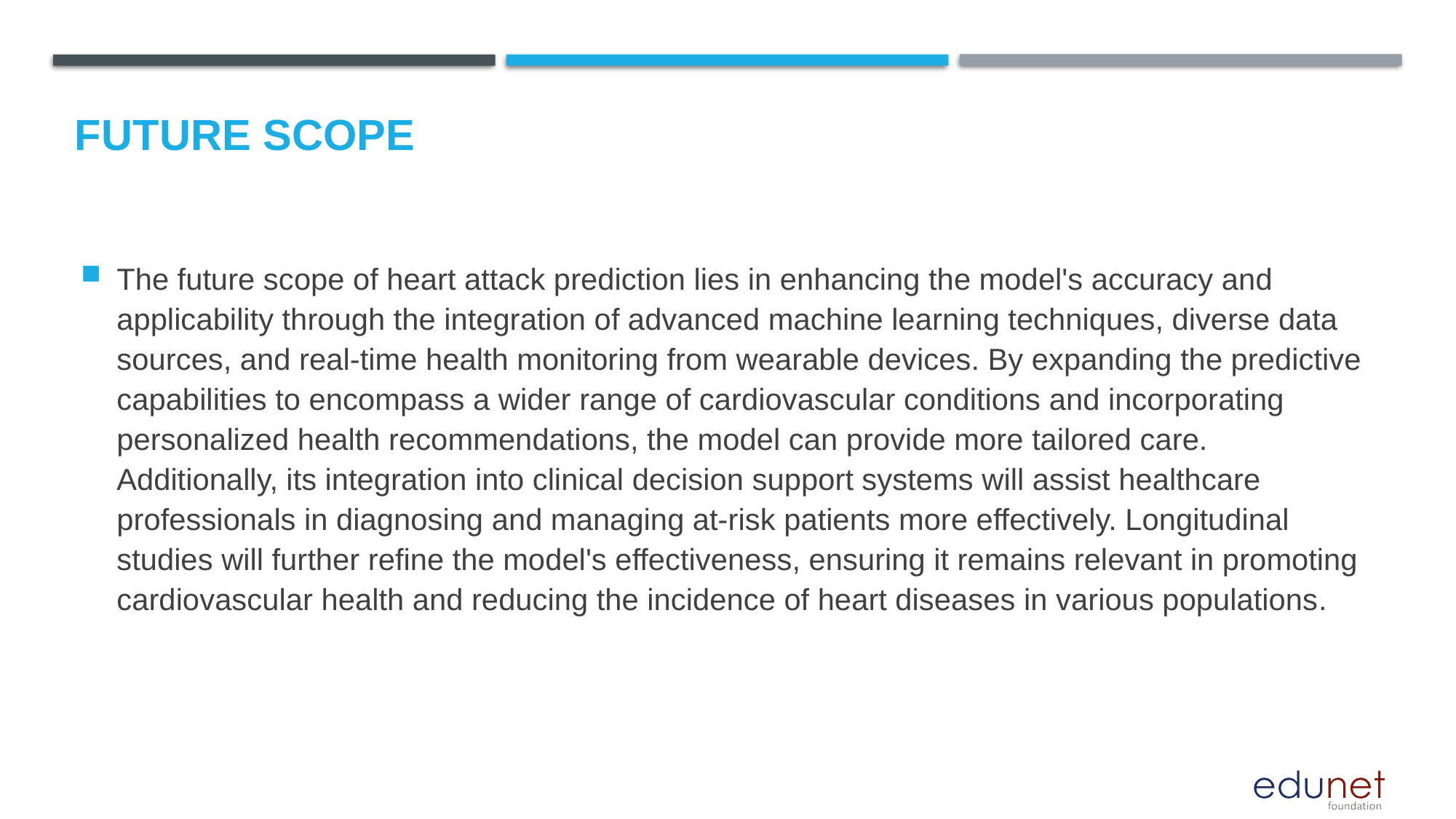

Future scope

The future scope of heart attack prediction lies in enhancing the model's accuracy and applicability through the integration of advanced machine learning techniques, diverse data sources, and real-time health monitoring from wearable devices. By expanding the predictive capabilities to encompass a wider range of cardiovascular conditions and incorporating personalized health recommendations, the model can provide more tailored care. Additionally, its integration into clinical decision support systems will assist healthcare professionals in diagnosing and managing at-risk patients more effectively. Longitudinal studies will further refine the model's effectiveness, ensuring it remains relevant in promoting cardiovascular health and reducing the incidence of heart diseases in various populations.